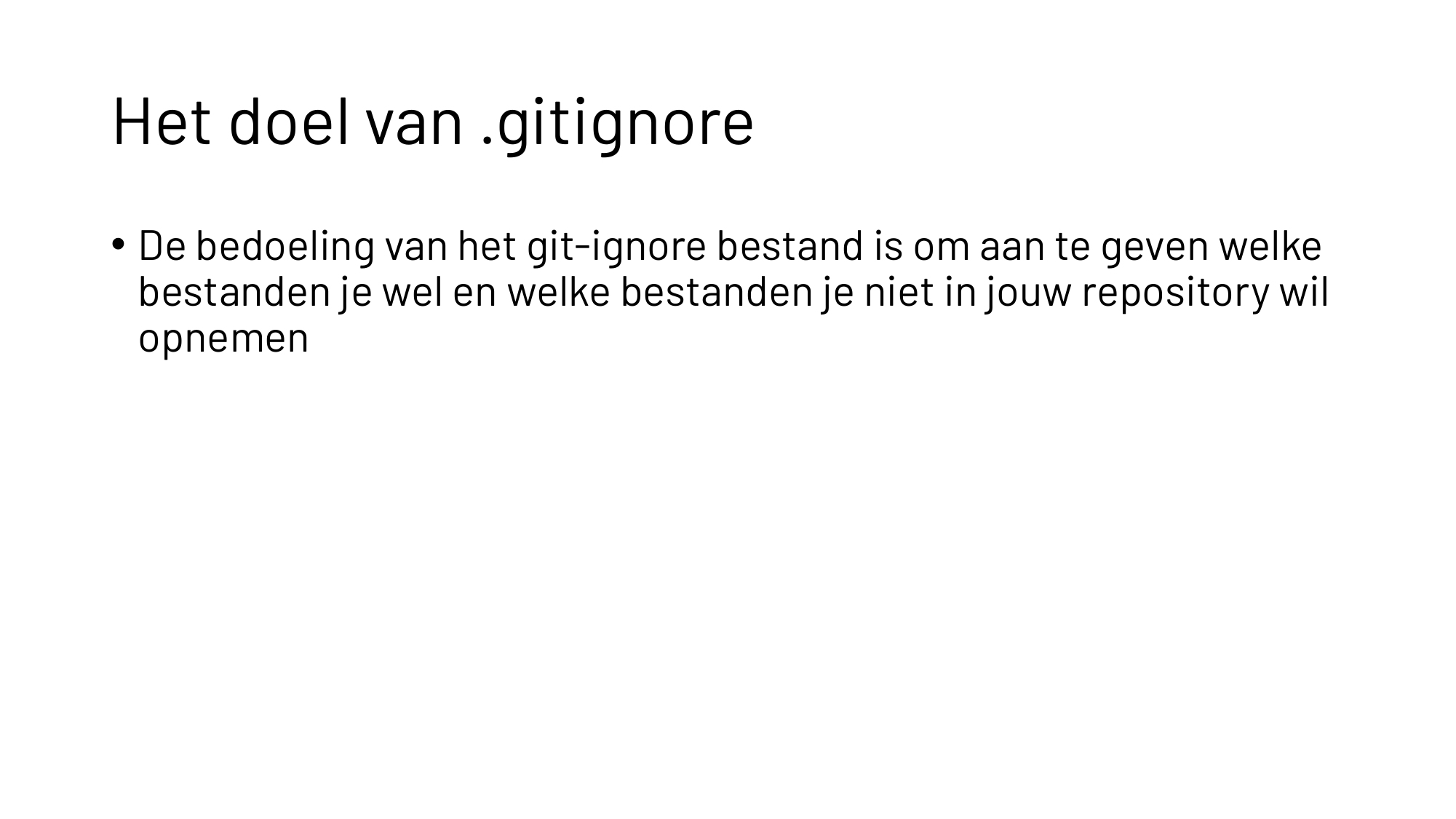

# Het doel van .gitignore
De bedoeling van het git-ignore bestand is om aan te geven welke bestanden je wel en welke bestanden je niet in jouw repository wil opnemen